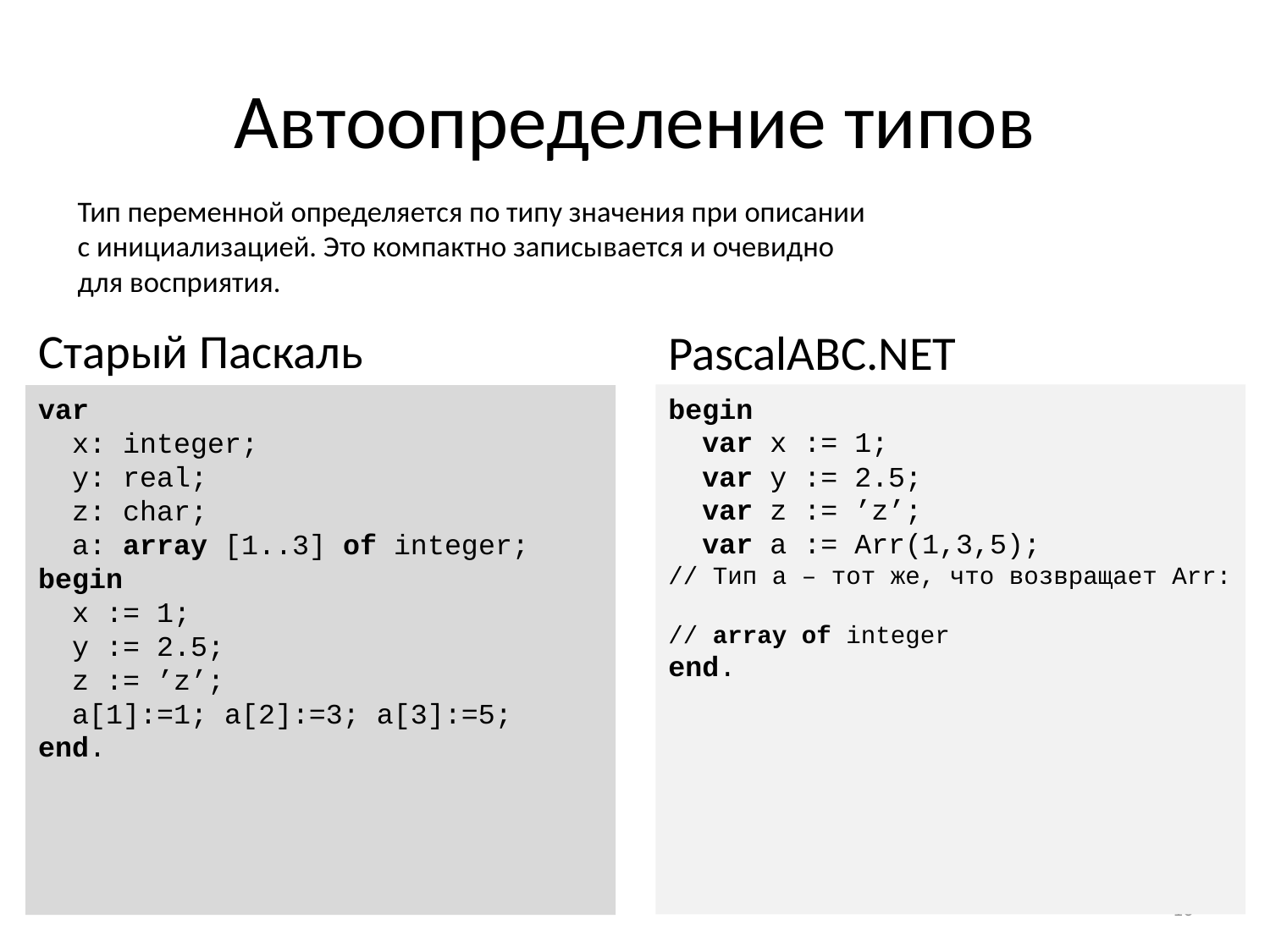

# Автоопределение типов
Тип переменной определяется по типу значения при описании
с инициализацией. Это компактно записывается и очевидно
для восприятия.
Старый Паскаль
var
  x: integer;
  y: real;
  z: char;
  a: array [1..3] of integer;
begin
  x := 1;
  y := 2.5;
  z := ’z’;
  a[1]:=1; a[2]:=3; a[3]:=5;
end.
PascalABC.NET
begin
  var x := 1;
  var y := 2.5;
  var z := ’z’;
  var a := Arr(1,3,5);
// Тип a – тот же, что возвращает Arr:
// array of integer
end.
10